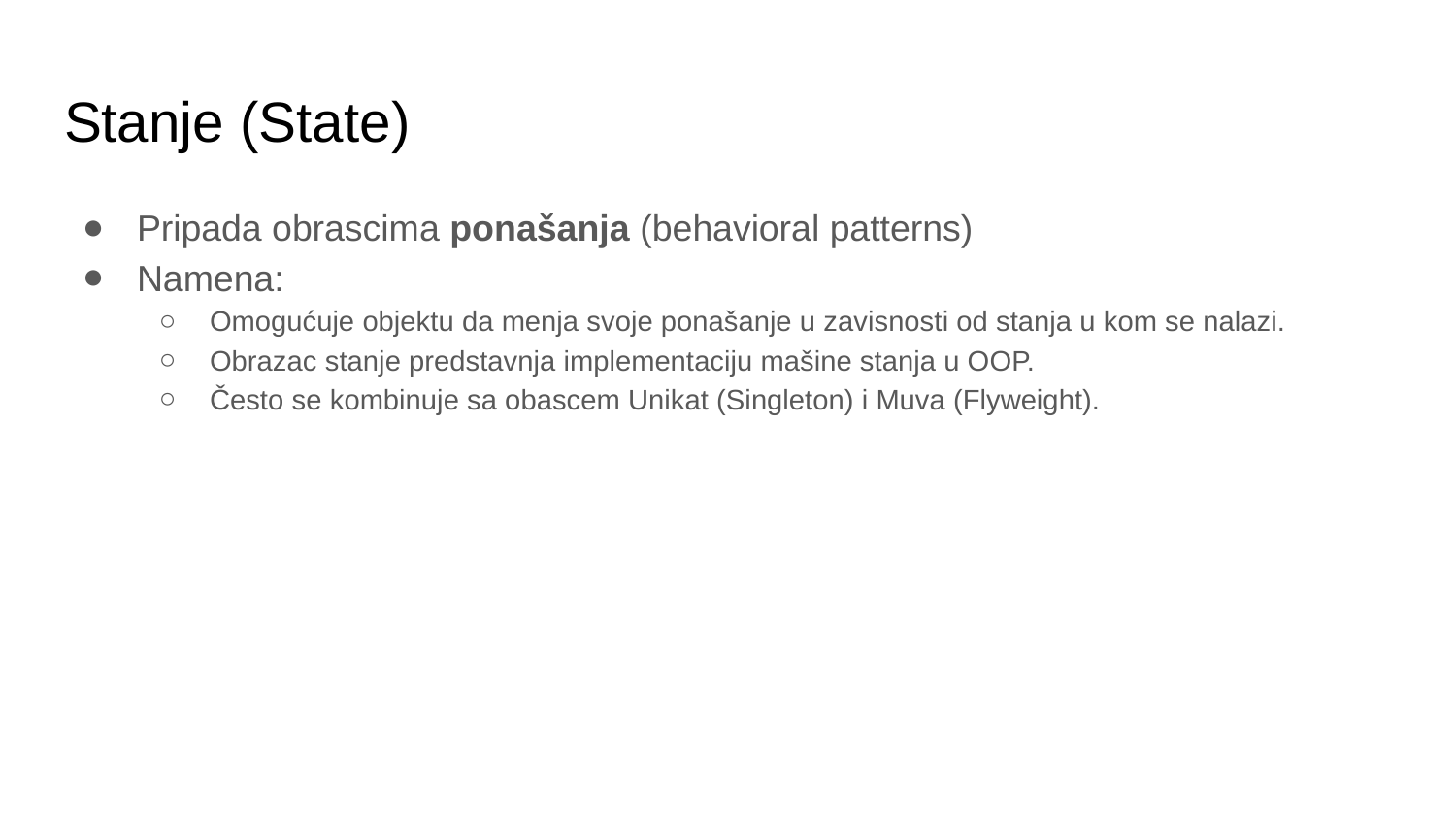

# Stanje (State)
Pripada obrascima ponašanja (behavioral patterns)
Namena:
Omogućuje objektu da menja svoje ponašanje u zavisnosti od stanja u kom se nalazi.
Obrazac stanje predstavnja implementaciju mašine stanja u OOP.
Često se kombinuje sa obascem Unikat (Singleton) i Muva (Flyweight).